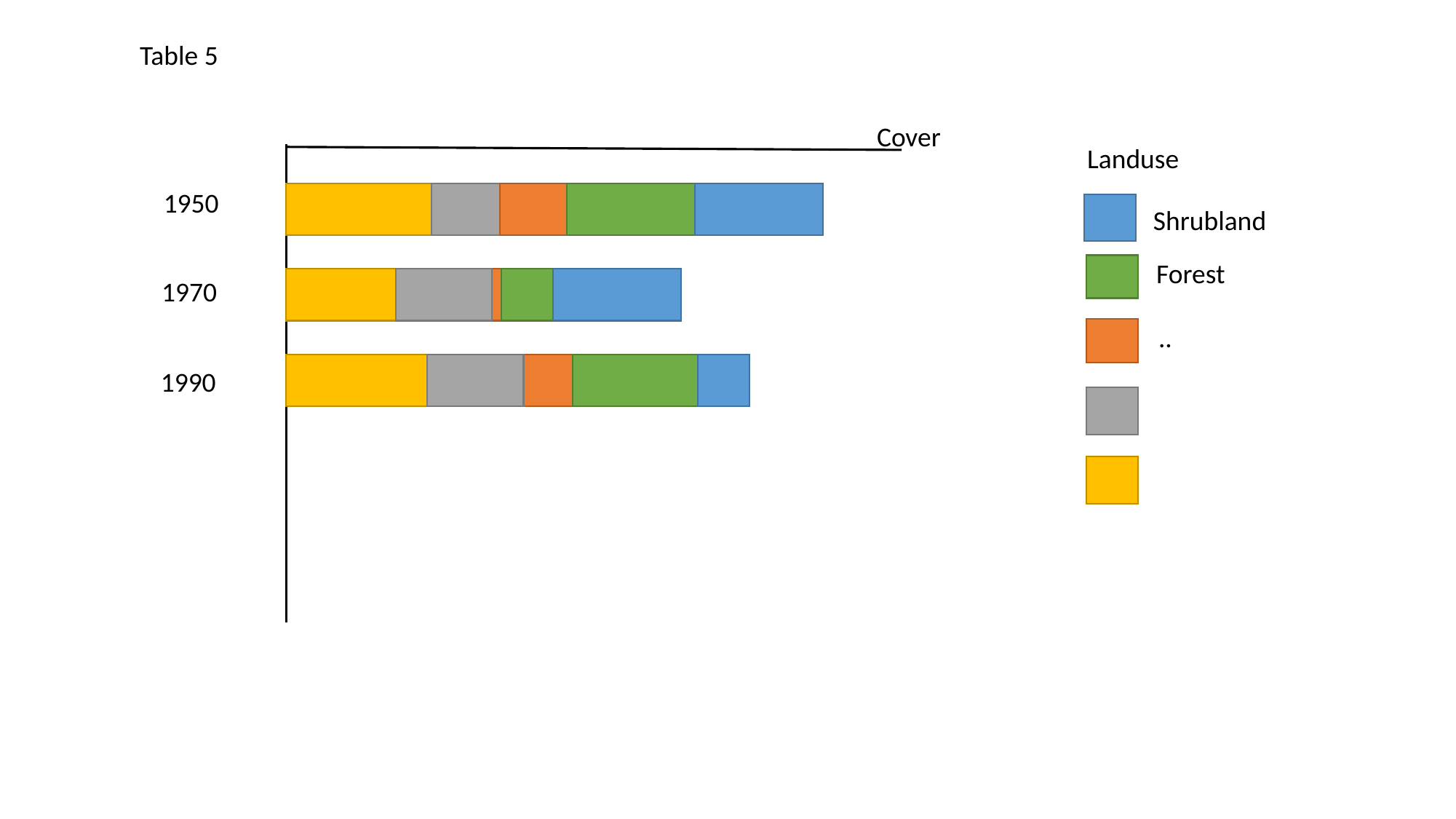

Table 5
Cover
Landuse
1950

Shrubland

Forest
1970

..

1990